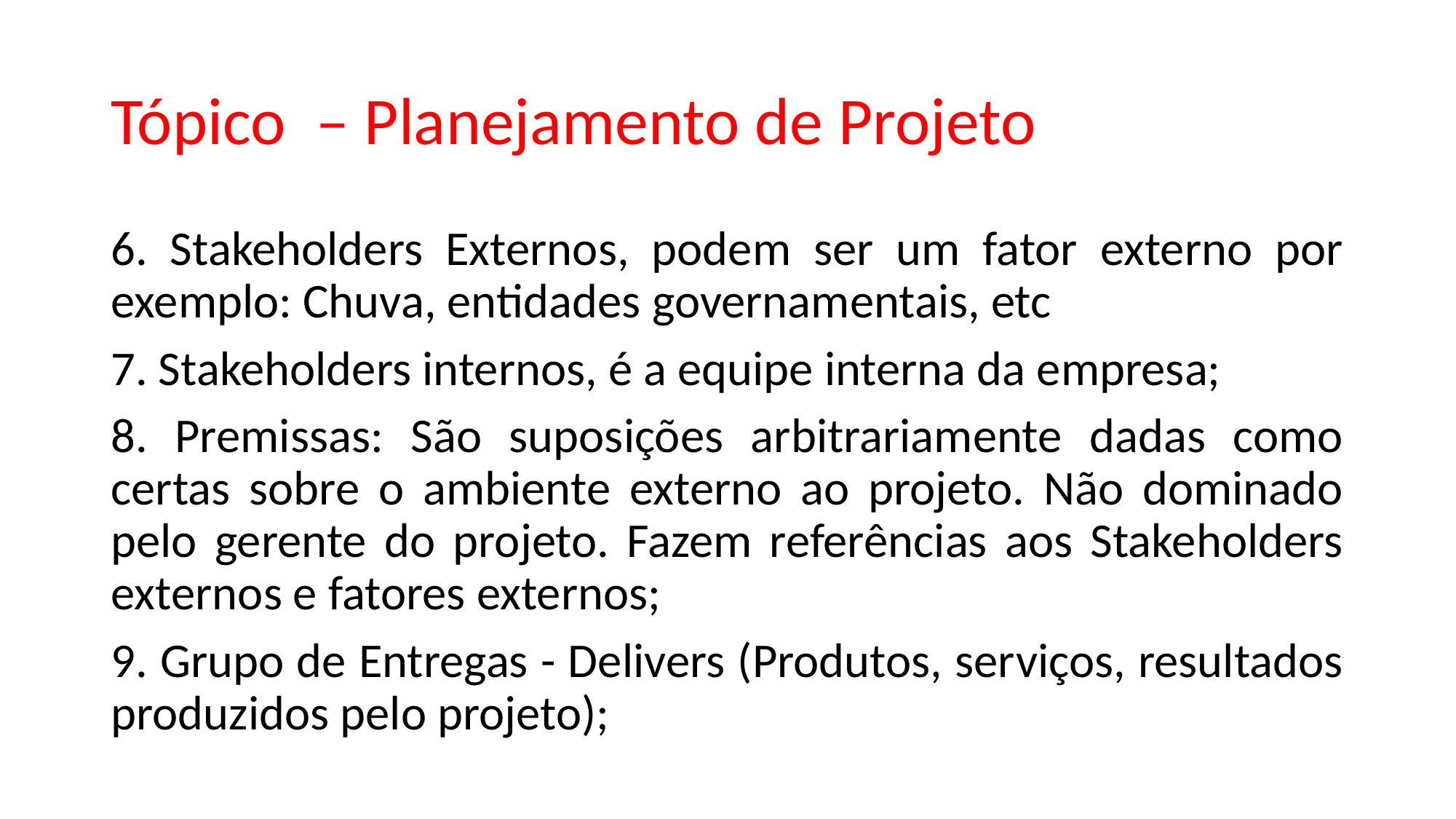

# Tópico  – Planejamento de Projeto
6. Stakeholders Externos, podem ser um fator externo por exemplo: Chuva, entidades governamentais, etc
7. Stakeholders internos, é a equipe interna da empresa;
8. Premissas: São suposições arbitrariamente dadas como certas sobre o ambiente externo ao projeto. Não dominado pelo gerente do projeto. Fazem referências aos Stakeholders externos e fatores externos;
9. Grupo de Entregas - Delivers (Produtos, serviços, resultados produzidos pelo projeto);